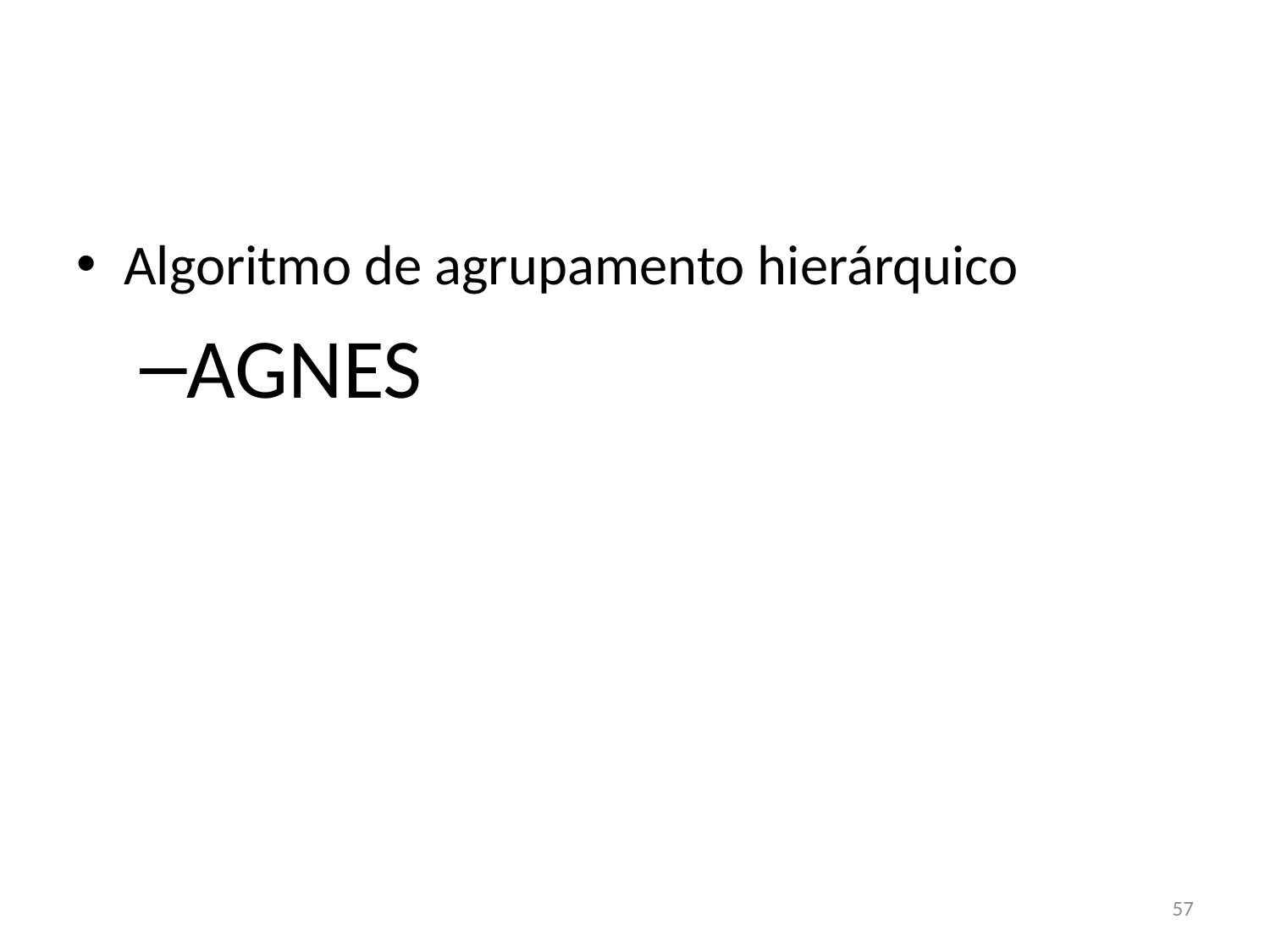

#
Algoritmo de agrupamento hierárquico
AGNES

57